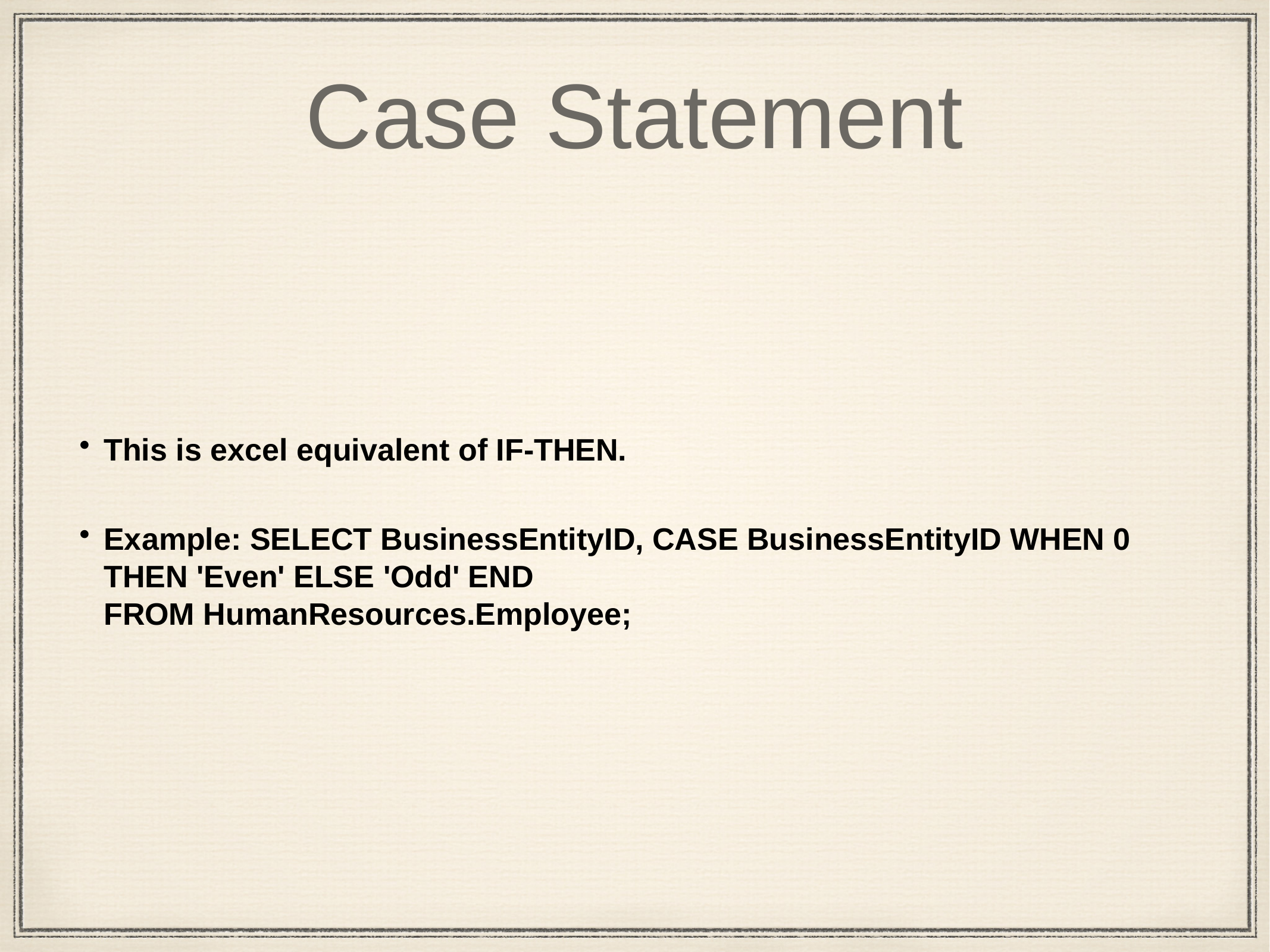

# Case Statement
This is excel equivalent of IF-THEN.
Example: SELECT BusinessEntityID, CASE BusinessEntityID WHEN 0 THEN 'Even' ELSE 'Odd' END
FROM HumanResources.Employee;
36